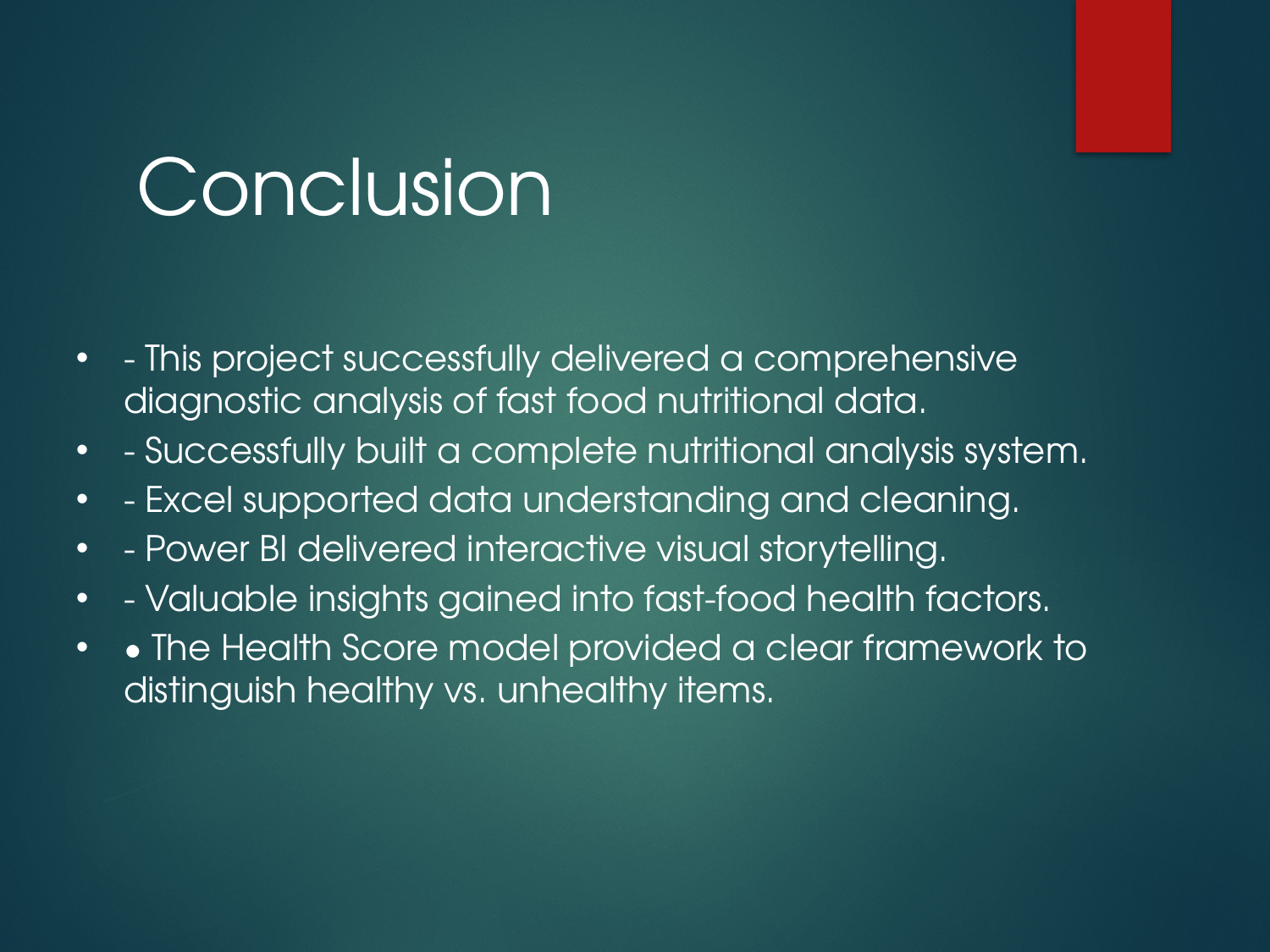

Conclusion
- This project successfully delivered a comprehensive diagnostic analysis of fast food nutritional data.
- Successfully built a complete nutritional analysis system.
- Excel supported data understanding and cleaning.
- Power BI delivered interactive visual storytelling.
- Valuable insights gained into fast-food health factors.
• The Health Score model provided a clear framework to distinguish healthy vs. unhealthy items.